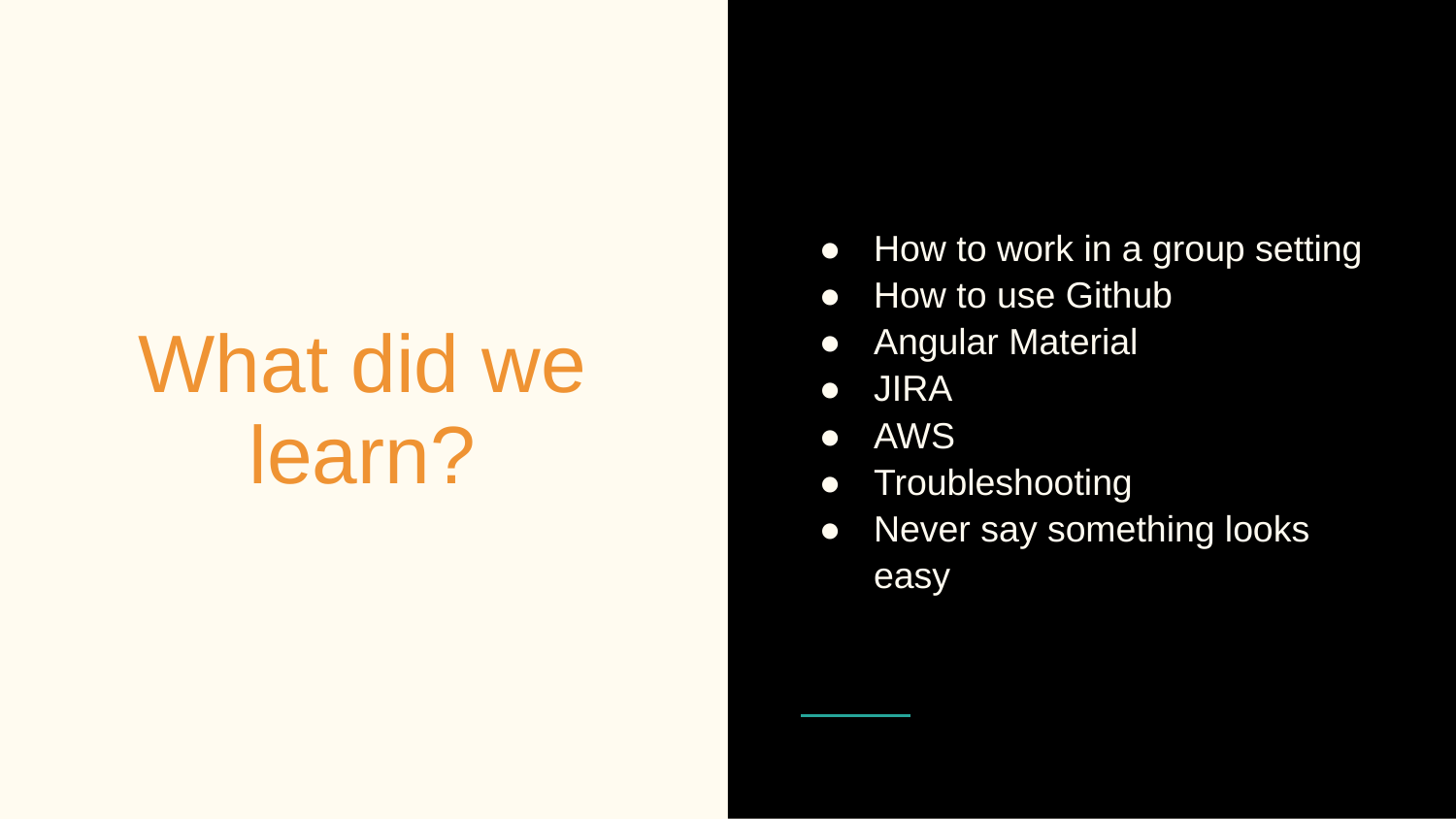

How to work in a group setting
How to use Github
Angular Material
JIRA
AWS
Troubleshooting
Never say something looks easy
# What did we learn?